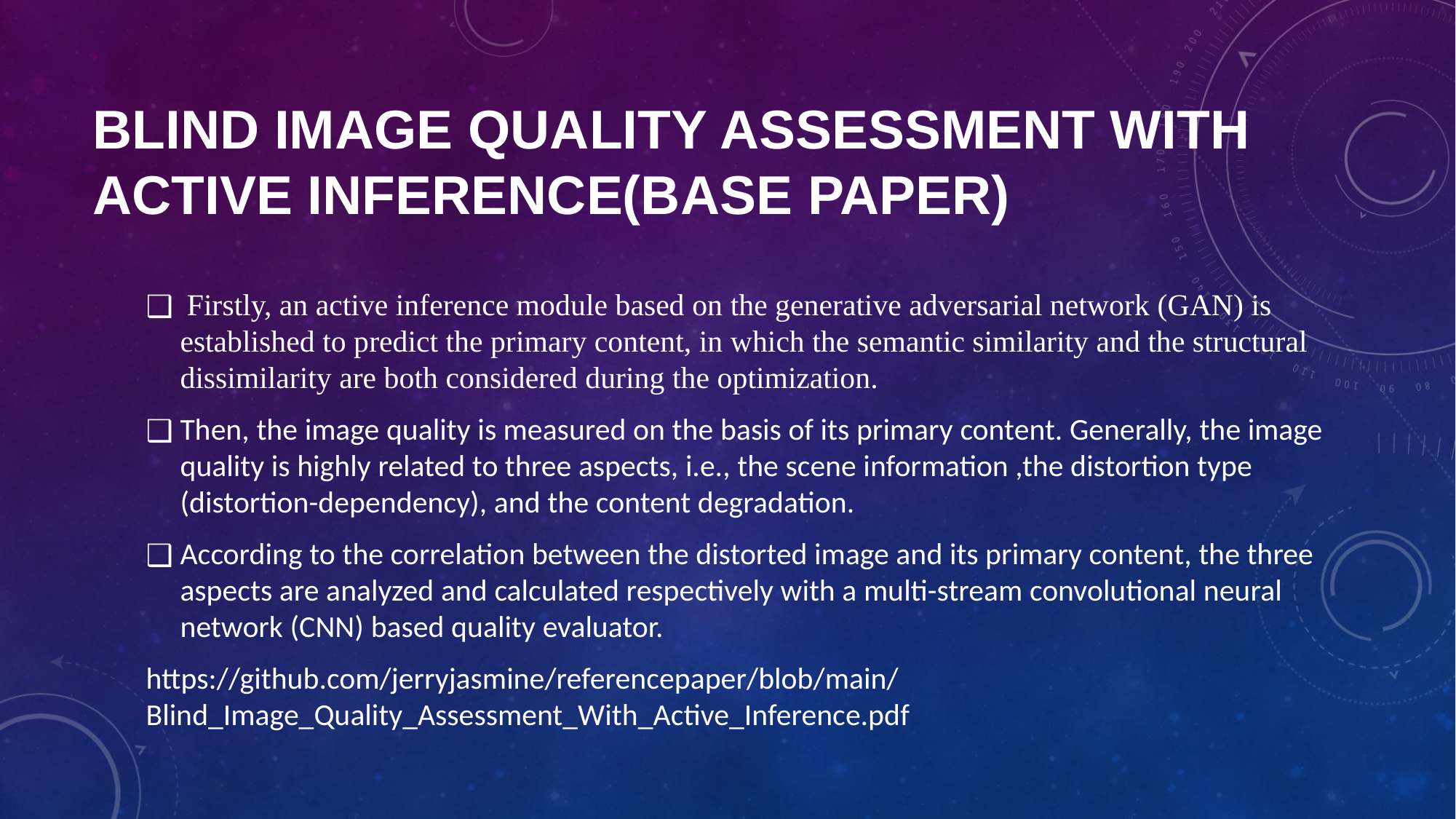

# BLIND IMAGE QUALITY ASSESSMENT WITH ACTIVE INFERENCE(BASE PAPER)
 Firstly, an active inference module based on the generative adversarial network (GAN) is established to predict the primary content, in which the semantic similarity and the structural dissimilarity are both considered during the optimization.
Then, the image quality is measured on the basis of its primary content. Generally, the image quality is highly related to three aspects, i.e., the scene information ,the distortion type (distortion-dependency), and the content degradation.
According to the correlation between the distorted image and its primary content, the three aspects are analyzed and calculated respectively with a multi-stream convolutional neural network (CNN) based quality evaluator.
https://github.com/jerryjasmine/referencepaper/blob/main/Blind_Image_Quality_Assessment_With_Active_Inference.pdf